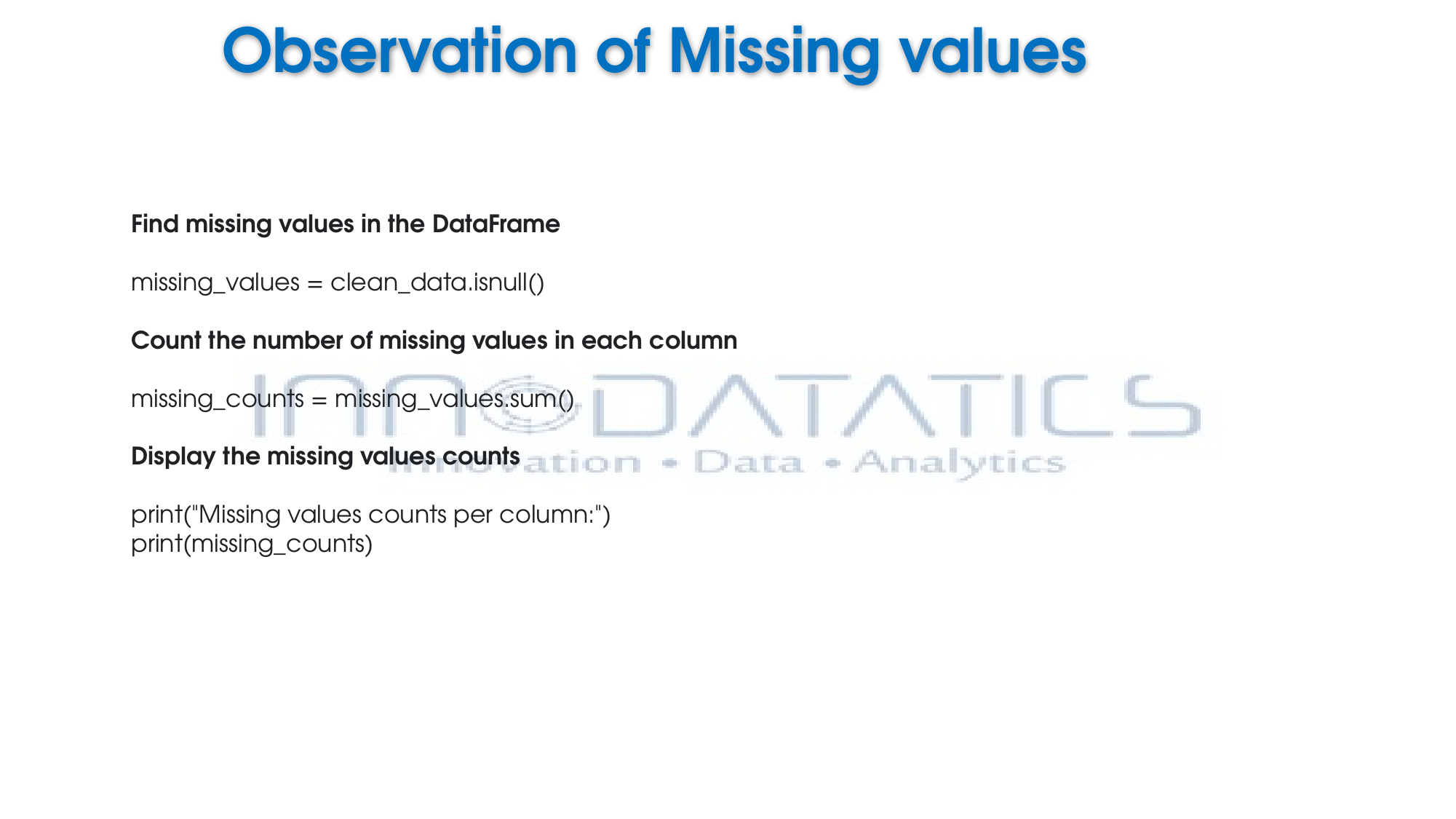

# Observation of Missing values
1.

Find missing values in the DataFrame

missing_values = clean_data.isnull()

Count the number of missing values in each column

missing_counts = missing_values.sum()

Display the missing values counts

print("Missing values counts per column:")
print(missing_counts)